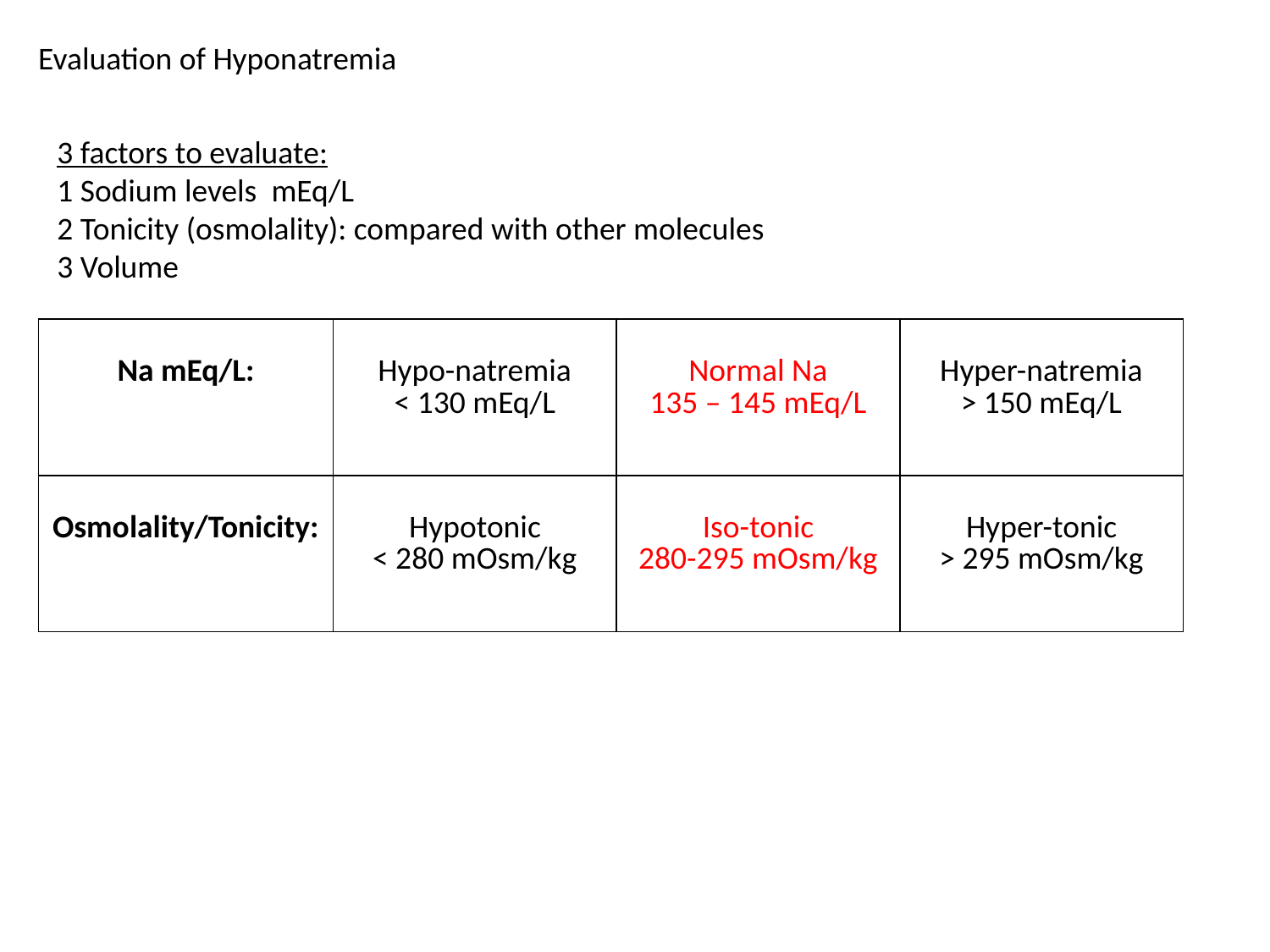

Evaluation of Hyponatremia
3 factors to evaluate:
1 Sodium levels  mEq/L
2 Tonicity (osmolality): compared with other molecules
3 Volume
| Na mEq/L: | Hypo-natremia < 130 mEq/L | Normal Na 135 – 145 mEq/L | Hyper-natremia > 150 mEq/L |
| --- | --- | --- | --- |
| Osmolality/Tonicity: | Hypotonic < 280 mOsm/kg | Iso-tonic 280-295 mOsm/kg | Hyper-tonic > 295 mOsm/kg |